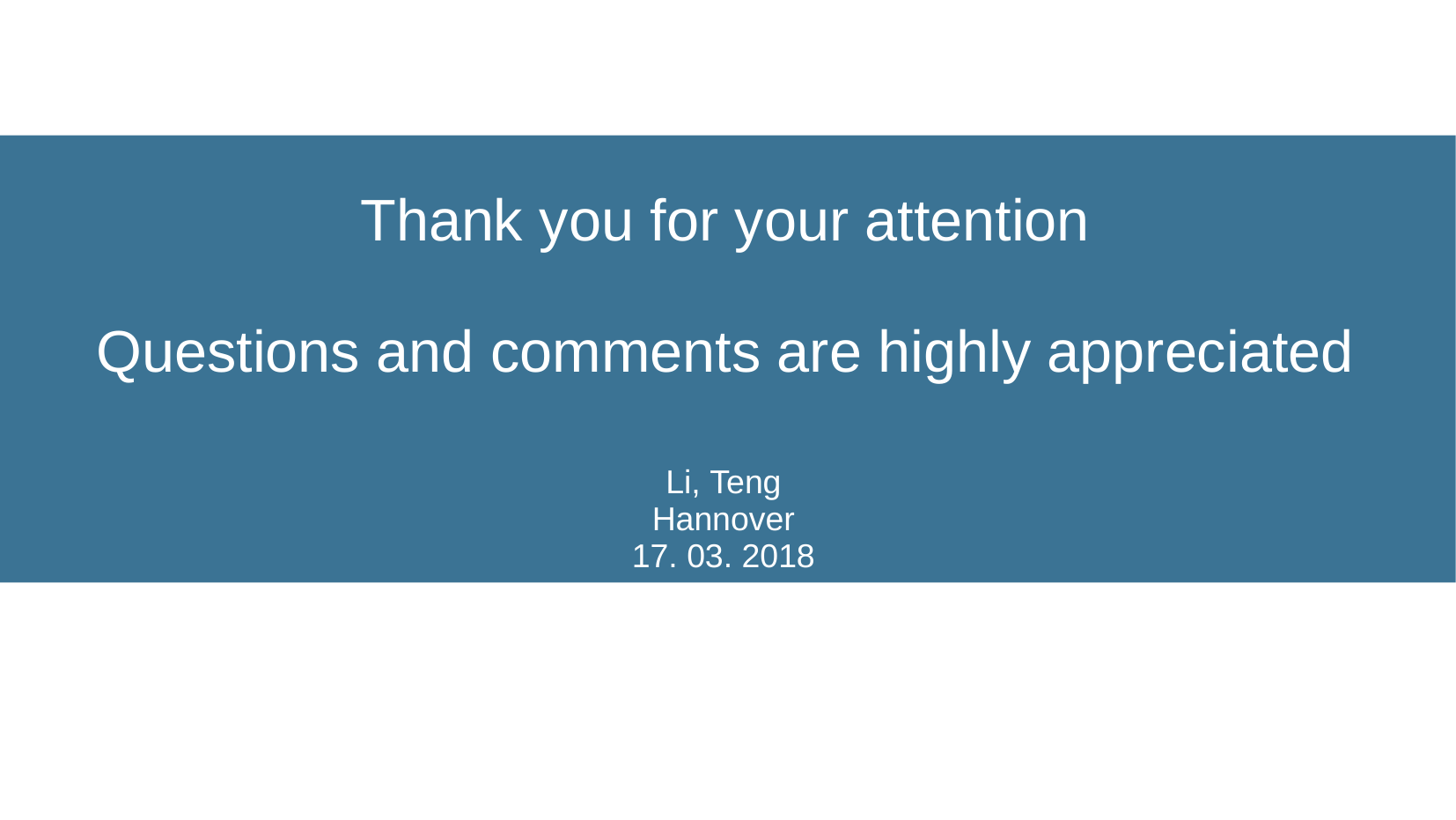

Thank you for your attention

Questions and comments are highly appreciated
Li, Teng
Hannover
17. 03. 2018
28